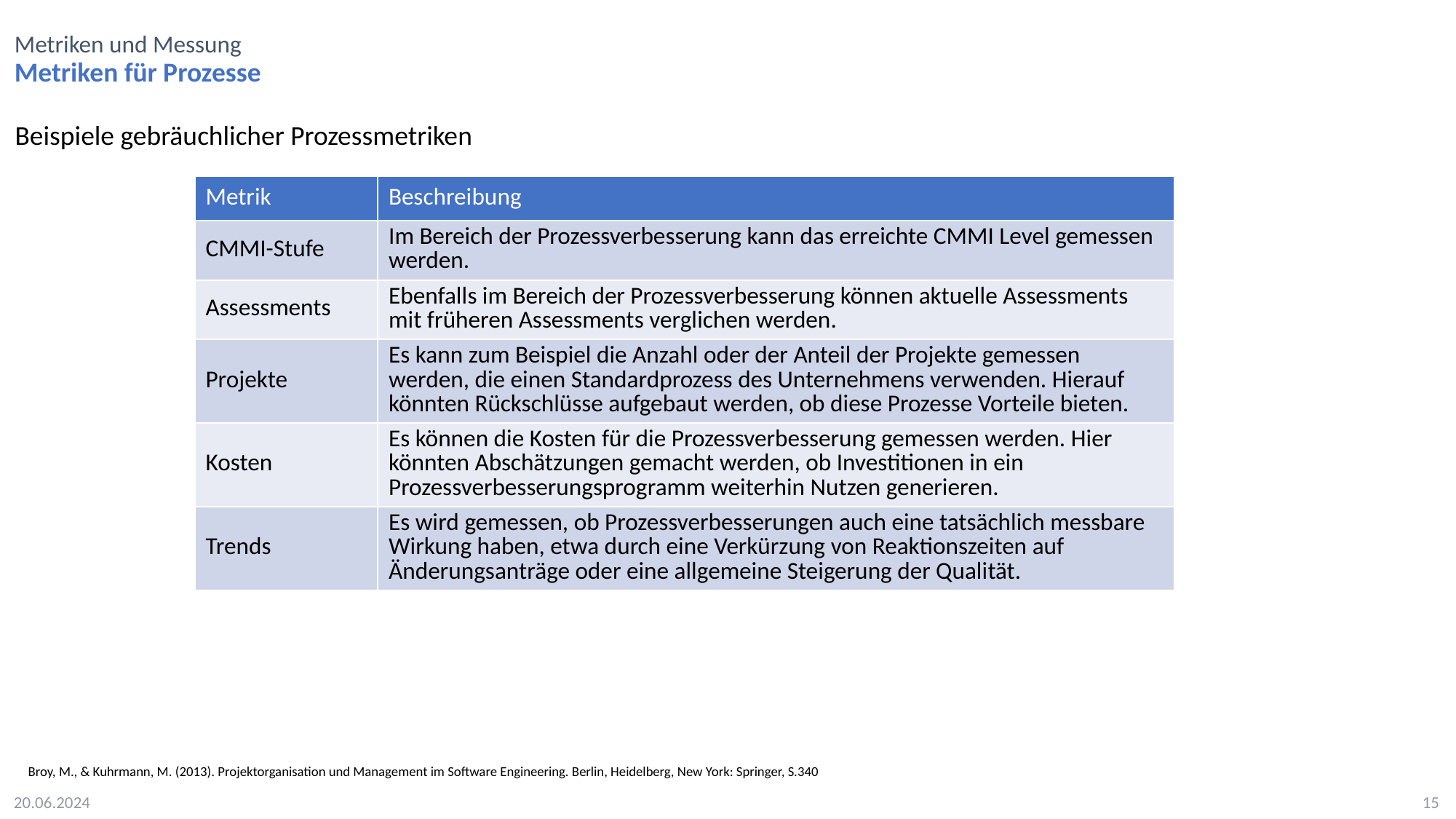

# Metriken und Messung
Metriken für Prozesse
Beispiele gebräuchlicher Prozessmetriken

| Metrik | Beschreibung |
| --- | --- |
| CMMI-Stufe | Im Bereich der Prozessverbesserung kann das erreichte CMMI Level gemessen werden. |
| Assessments | Ebenfalls im Bereich der Prozessverbesserung können aktuelle Assessments mit früheren Assessments verglichen werden. |
| Projekte | Es kann zum Beispiel die Anzahl oder der Anteil der Projekte gemessen werden, die einen Standardprozess des Unternehmens verwenden. Hierauf könnten Rückschlüsse aufgebaut werden, ob diese Prozesse Vorteile bieten. |
| Kosten | Es können die Kosten für die Prozessverbesserung gemessen werden. Hier könnten Abschätzungen gemacht werden, ob Investitionen in ein Prozessverbesserungsprogramm weiterhin Nutzen generieren. |
| Trends | Es wird gemessen, ob Prozessverbesserungen auch eine tatsächlich messbare Wirkung haben, etwa durch eine Verkürzung von Reaktionszeiten auf Änderungsanträge oder eine allgemeine Steigerung der Qualität. |
Broy, M., & Kuhrmann, M. (2013). Projektorganisation und Management im Software Engineering. Berlin, Heidelberg, New York: Springer, S.340
20.06.2024
15